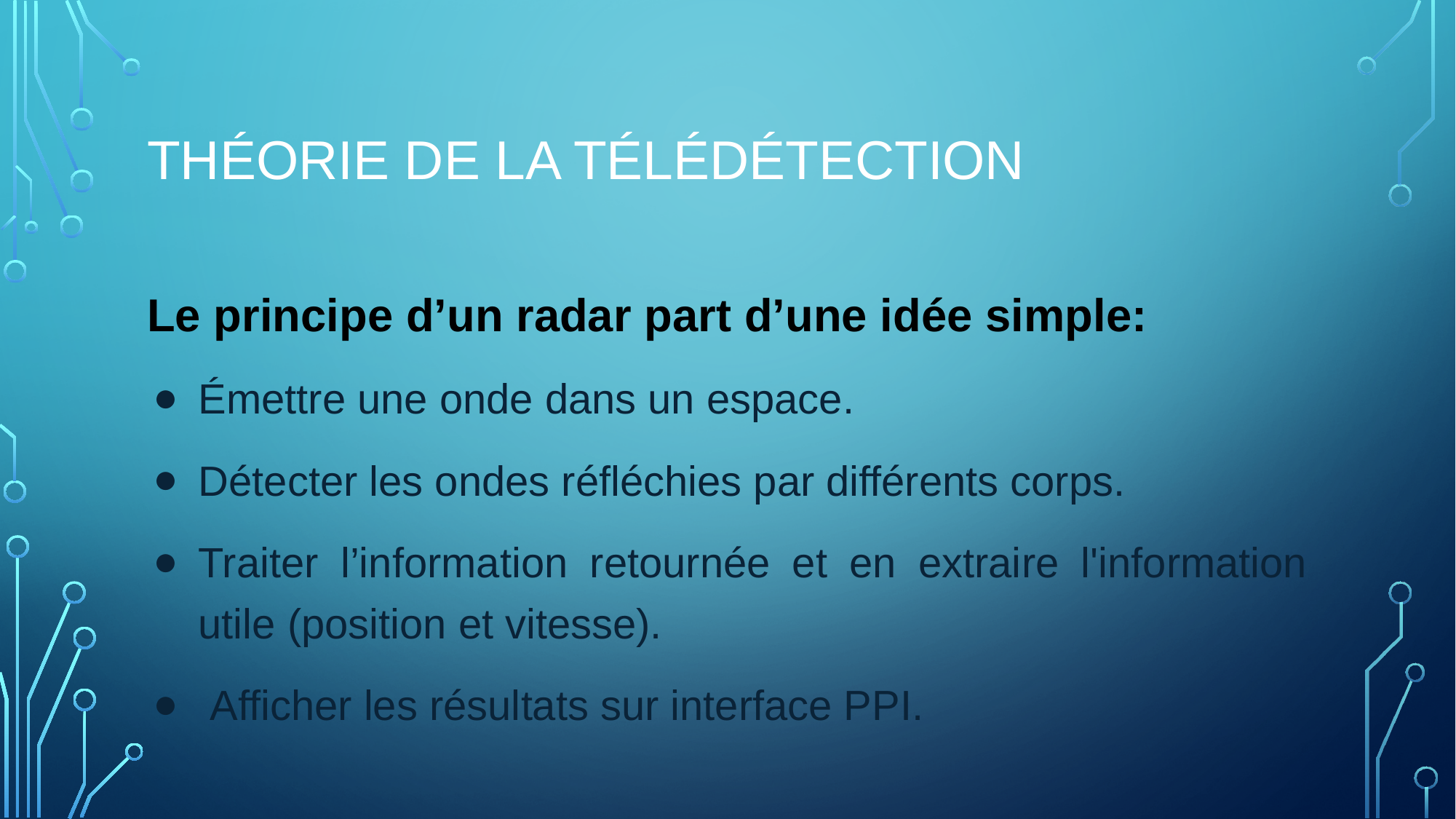

# Théorie de la télédétection
Le principe d’un radar part d’une idée simple:
Émettre une onde dans un espace.
Détecter les ondes réfléchies par différents corps.
Traiter l’information retournée et en extraire l'information utile (position et vitesse).
 Afficher les résultats sur interface PPI.